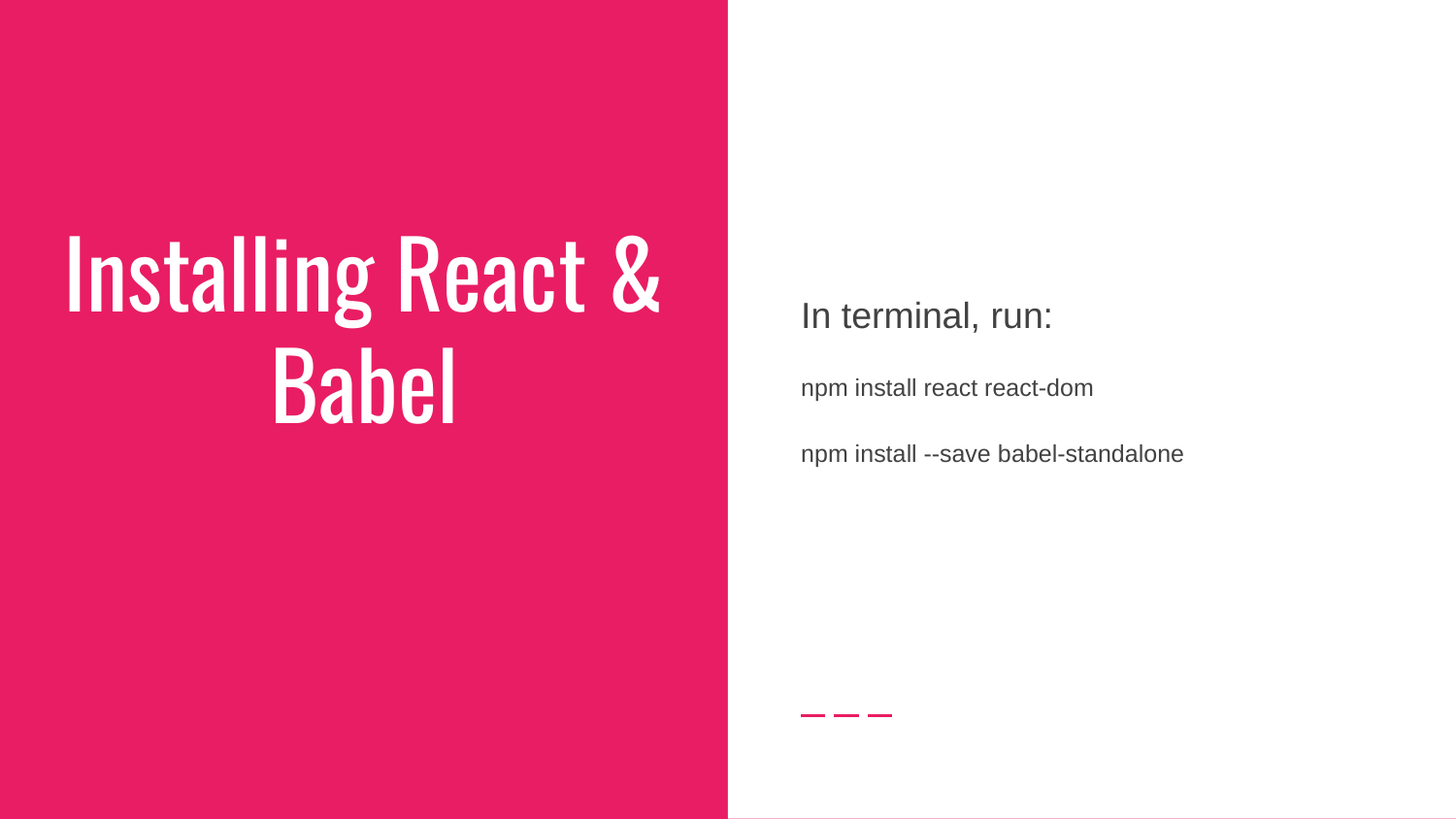

In terminal, run:
npm install react react-dom
npm install --save babel-standalone

# Installing React & Babel